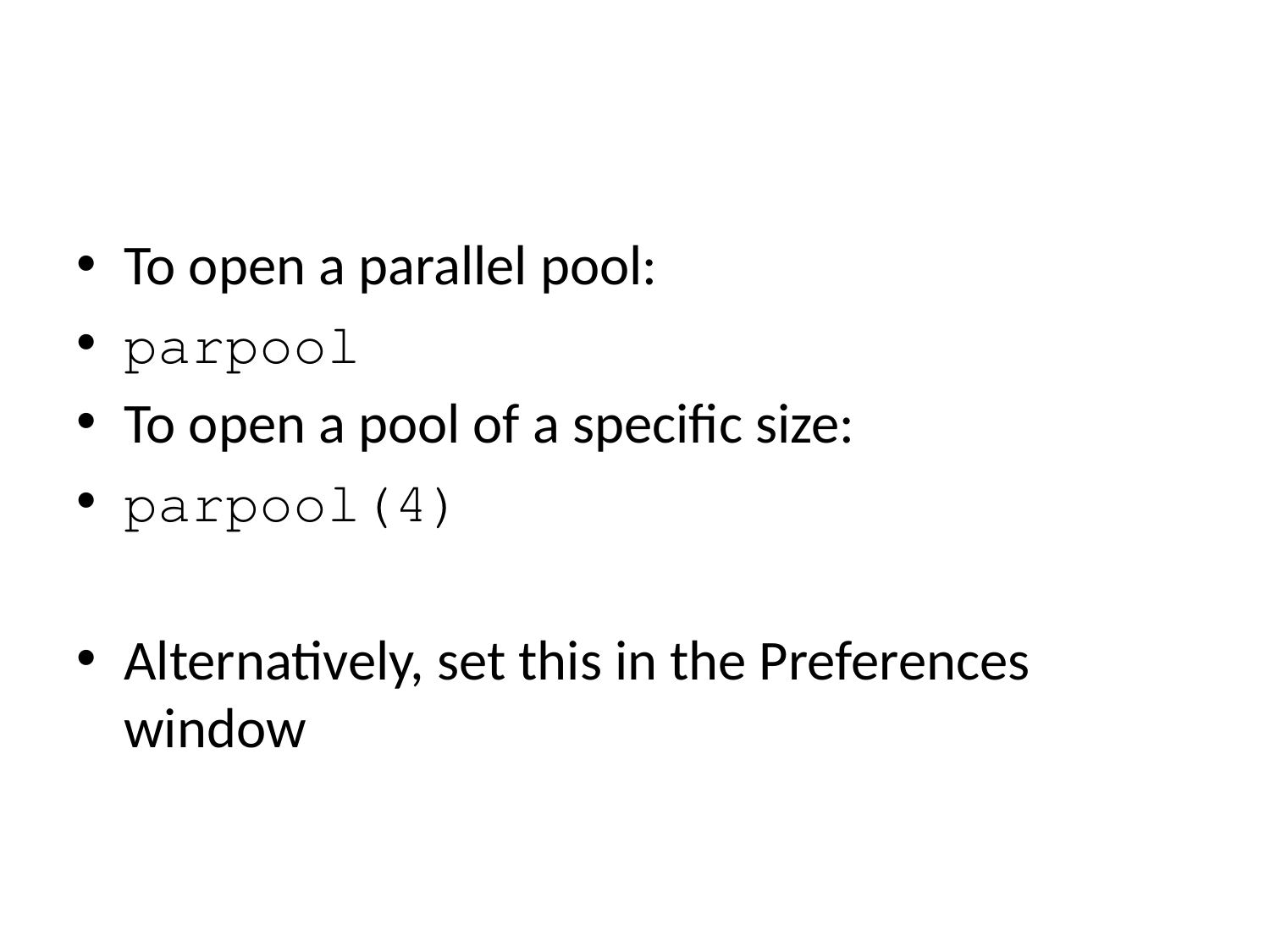

#
To open a parallel pool:
parpool
To open a pool of a specific size:
parpool(4)

Alternatively, set this in the Preferences window